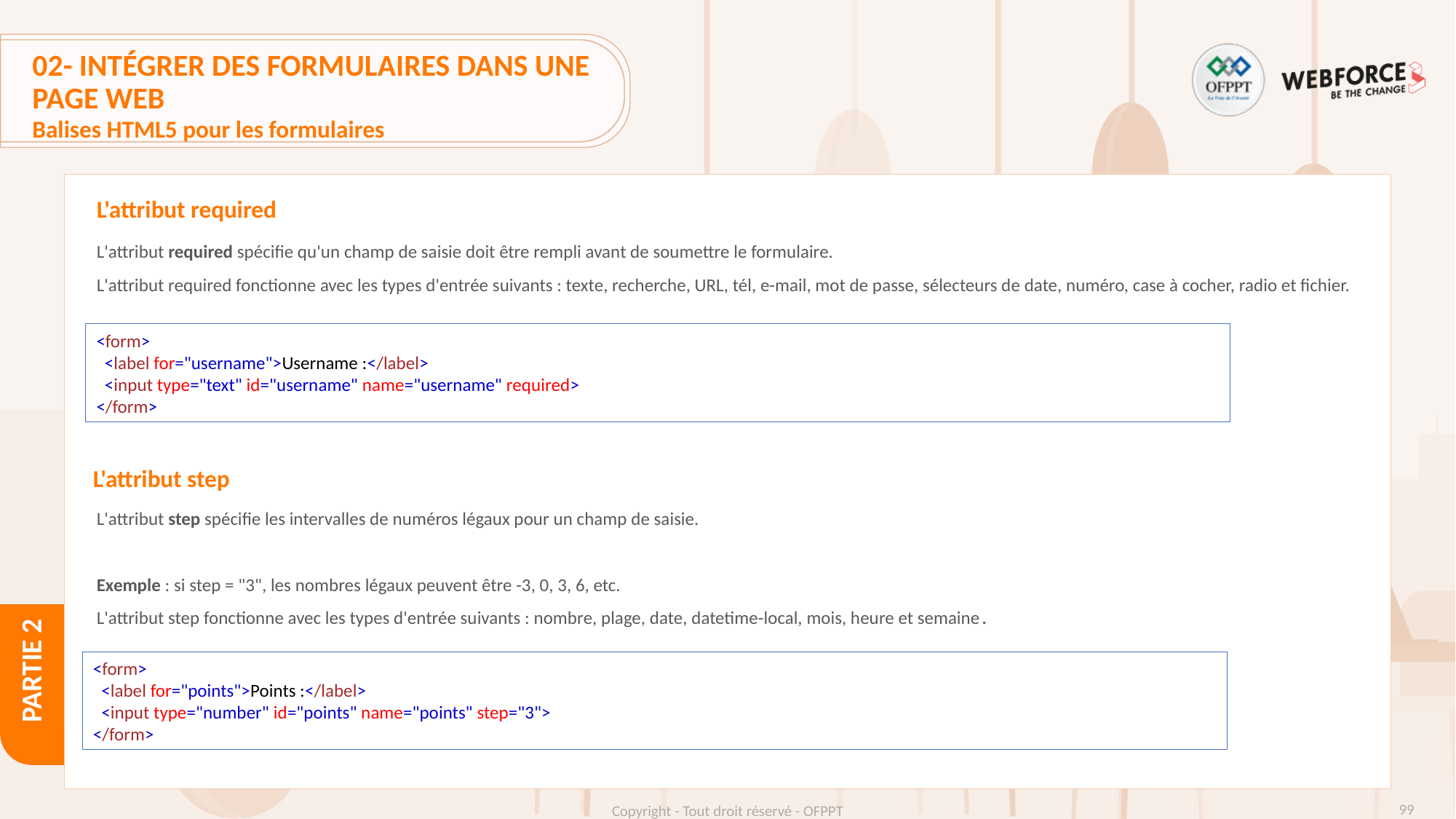

# 02- Intégrer des formulaires dans une page web
Balises HTML5 pour les formulaires
L'attribut required

L'attribut required spécifie qu'un champ de saisie doit être rempli avant de soumettre le formulaire.
L'attribut required fonctionne avec les types d'entrée suivants : texte, recherche, URL, tél, e-mail, mot de passe, sélecteurs de date, numéro, case à cocher, radio et fichier.

L'attribut step spécifie les intervalles de numéros légaux pour un champ de saisie.

Exemple : si step = "3", les nombres légaux peuvent être -3, 0, 3, 6, etc.
L'attribut step fonctionne avec les types d'entrée suivants : nombre, plage, date, datetime-local, mois, heure et semaine.

<form>
  <label for="username">Username :</label>
  <input type="text" id="username" name="username" required>
</form>
L'attribut step
<form>
  <label for="points">Points :</label>
  <input type="number" id="points" name="points" step="3">
</form>